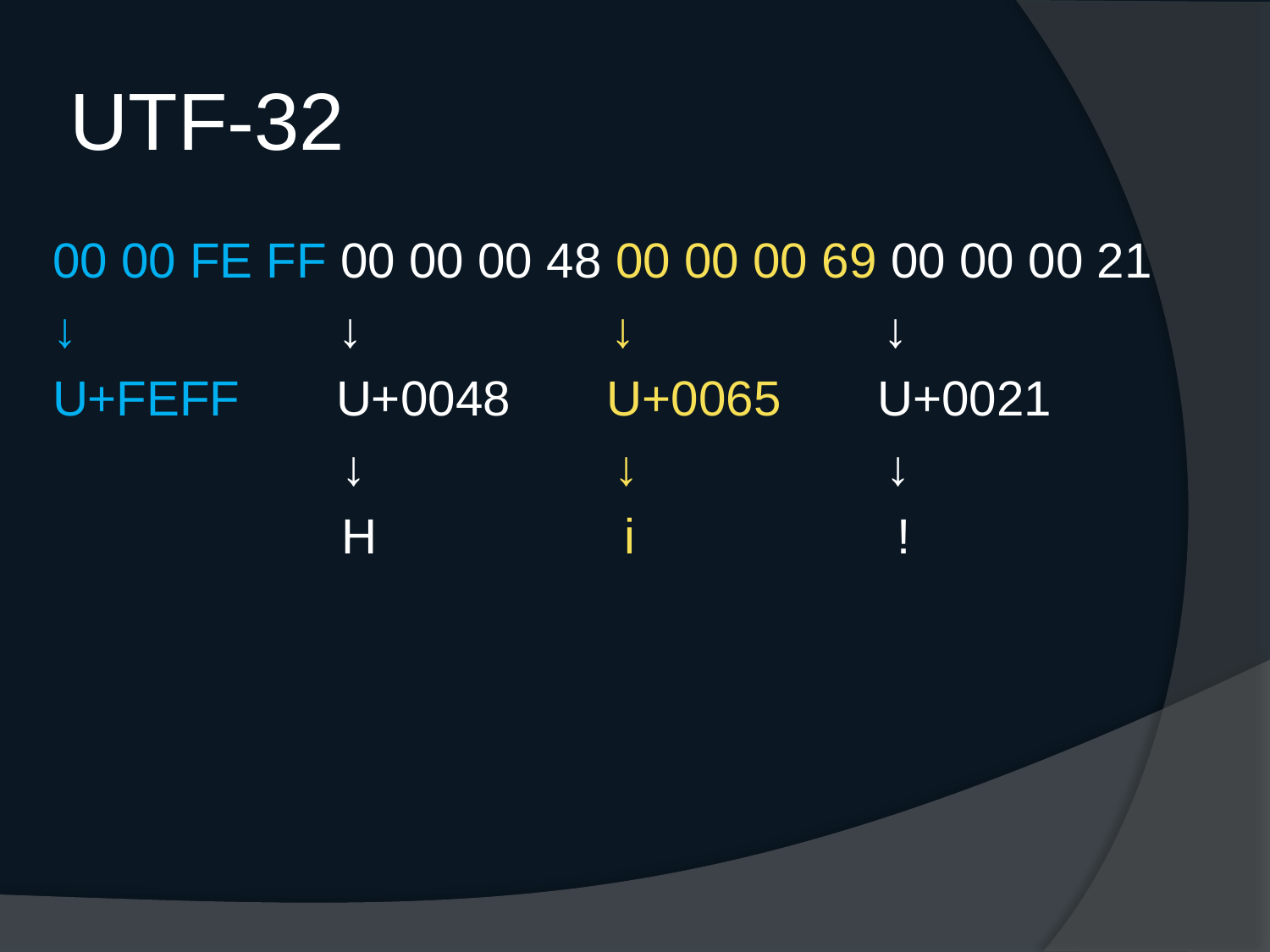

# UTF-32
00 00 FE FF 00 00 00 48 00 00 00 69 00 00 00 21
↓                   ↓                  ↓                  ↓
U+FEFF       U+0048       U+0065       U+0021
                     ↓                  ↓                  ↓
                     H                  i                   !